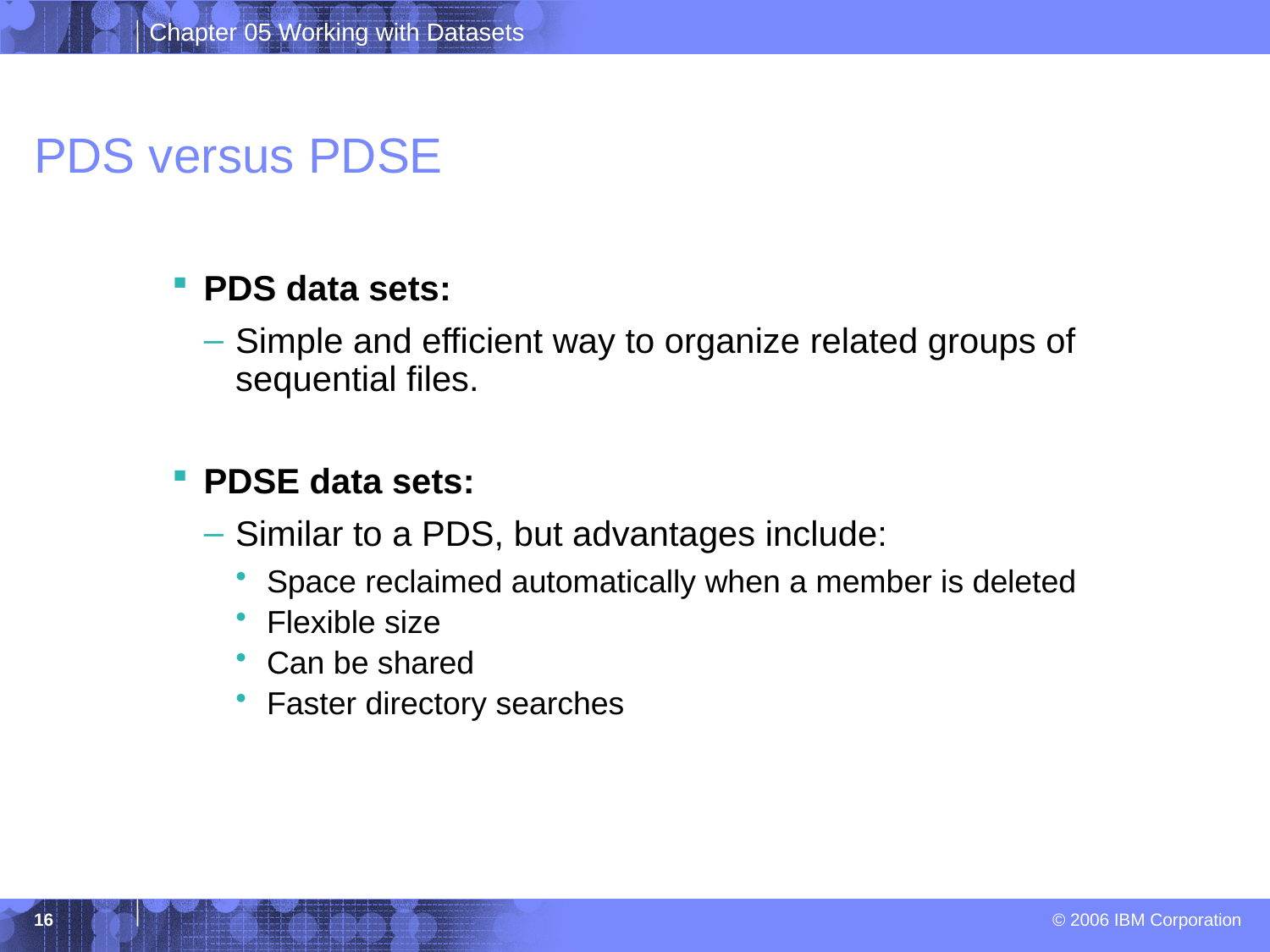

# PDS versus PDSE
PDS data sets:
Simple and efficient way to organize related groups of sequential files.

PDSE data sets:
Similar to a PDS, but advantages include:
Space reclaimed automatically when a member is deleted
Flexible size
Can be shared
Faster directory searches

16